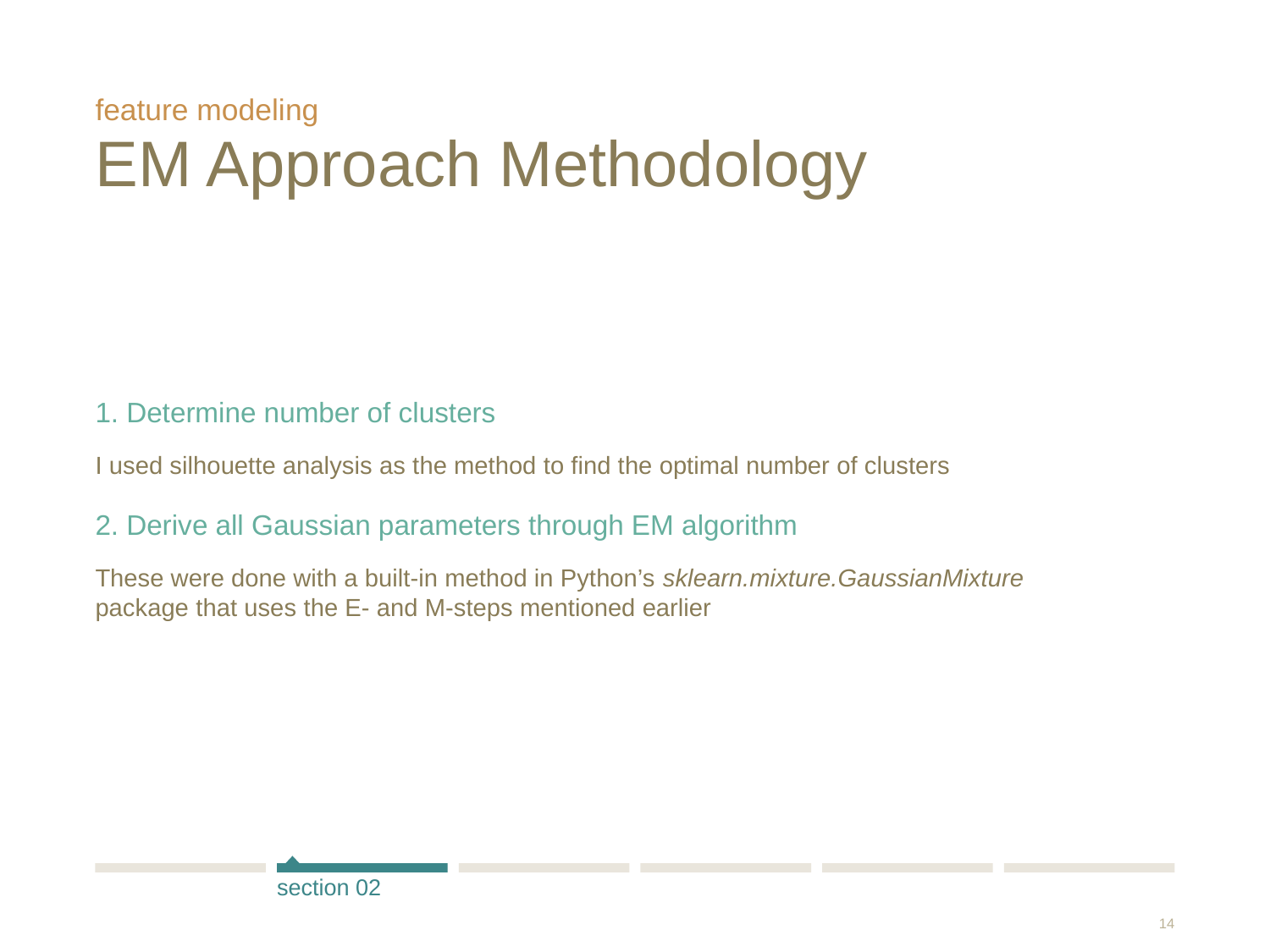

feature modeling
# EM Approach Methodology
1. Determine number of clusters
I used silhouette analysis as the method to find the optimal number of clusters
2. Derive all Gaussian parameters through EM algorithm
These were done with a built-in method in Python’s sklearn.mixture.GaussianMixture package that uses the E- and M-steps mentioned earlier

section 02